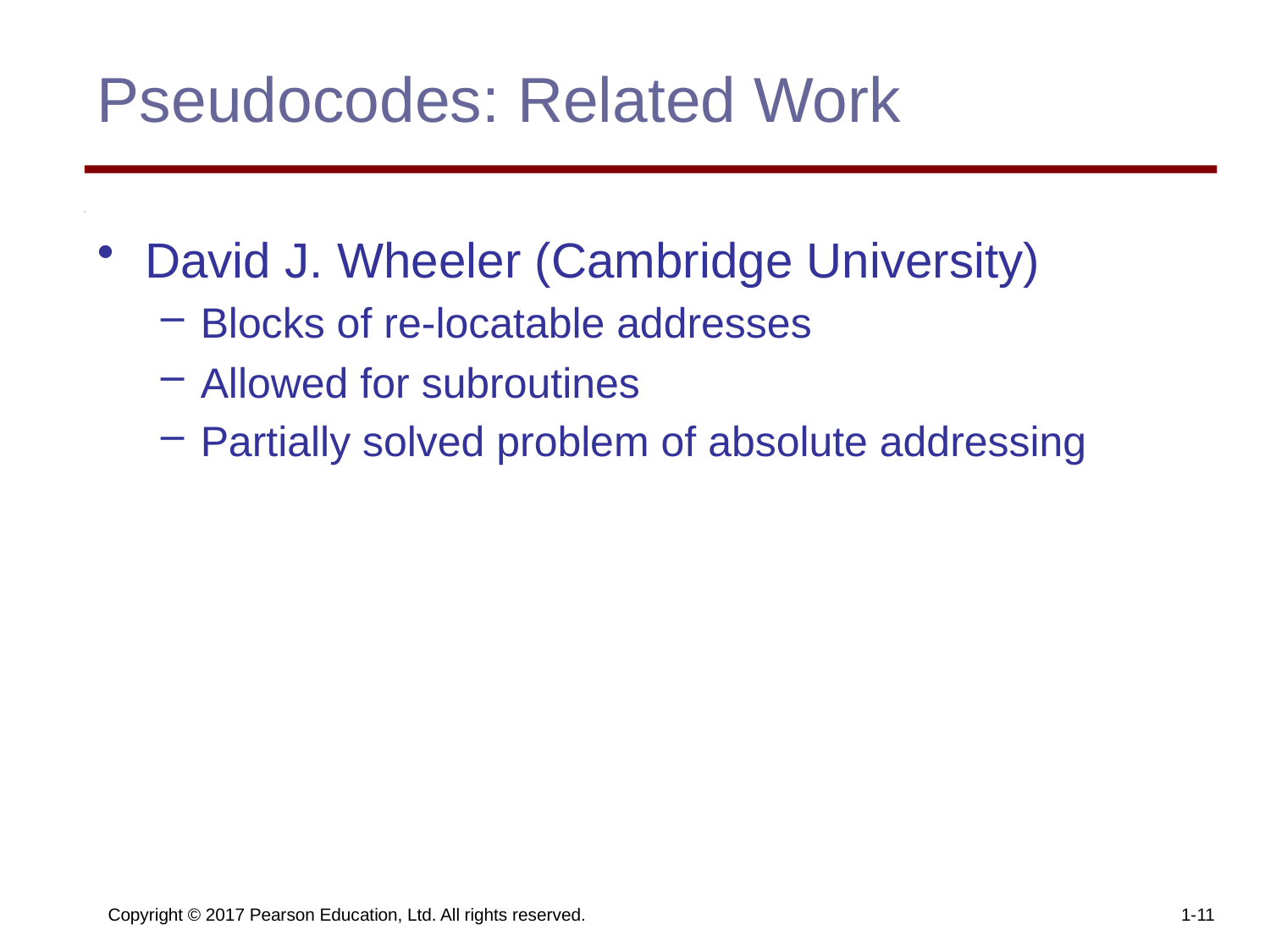

# Pseudocodes: Related Work
David J. Wheeler (Cambridge University)
Blocks of re-locatable addresses
Allowed for subroutines
Partially solved problem of absolute addressing
Copyright © 2017 Pearson Education, Ltd. All rights reserved.
1-11